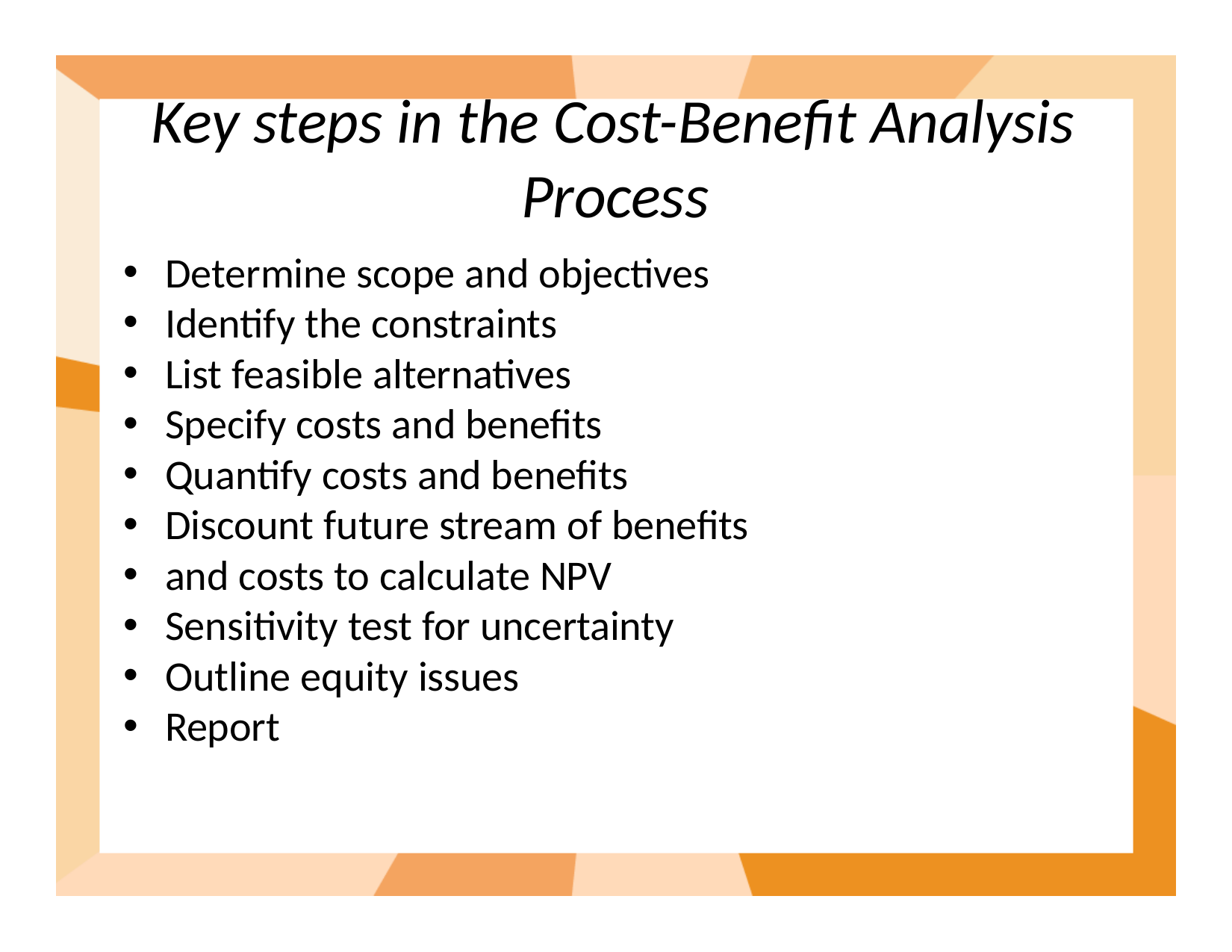

# Key steps in the Cost-Benefit Analysis Process
Determine scope and objectives
Identify the constraints
List feasible alternatives
Specify costs and benefits
Quantify costs and benefits
Discount future stream of benefits
and costs to calculate NPV
Sensitivity test for uncertainty
Outline equity issues
Report